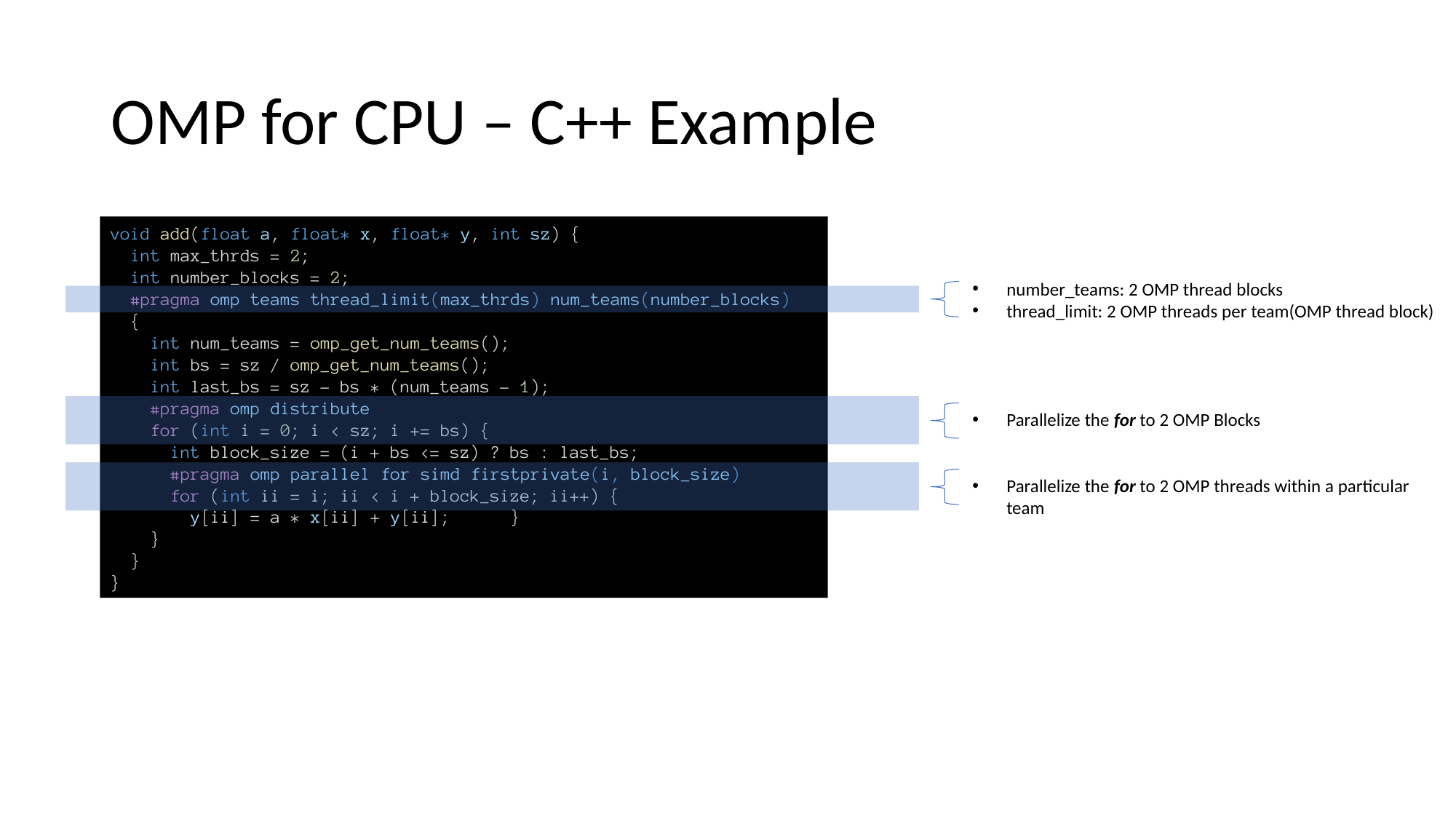

# OMP for CPU – C++ Example
void add(float a, float* x, float* y, int sz) {
  int max_thrds = 2;
  int number_blocks = 2;
  #pragma omp teams thread_limit(max_thrds) num_teams(number_blocks)
  {
    int num_teams = omp_get_num_teams();
    int bs = sz / omp_get_num_teams();
    int last_bs = sz - bs * (num_teams - 1);
    #pragma omp distribute
    for (int i = 0; i < sz; i += bs) {
      int block_size = (i + bs <= sz) ? bs : last_bs;
      #pragma omp parallel for simd firstprivate(i, block_size)
      for (int ii = i; ii < i + block_size; ii++) {
        y[ii] = a * x[ii] + y[ii];      }
    }
  }
}
number_teams: 2 OMP thread blocks
thread_limit: 2 OMP threads per team(OMP thread block)

Parallelize the for to 2 OMP Blocks

Parallelize the for to 2 OMP threads within a particular team